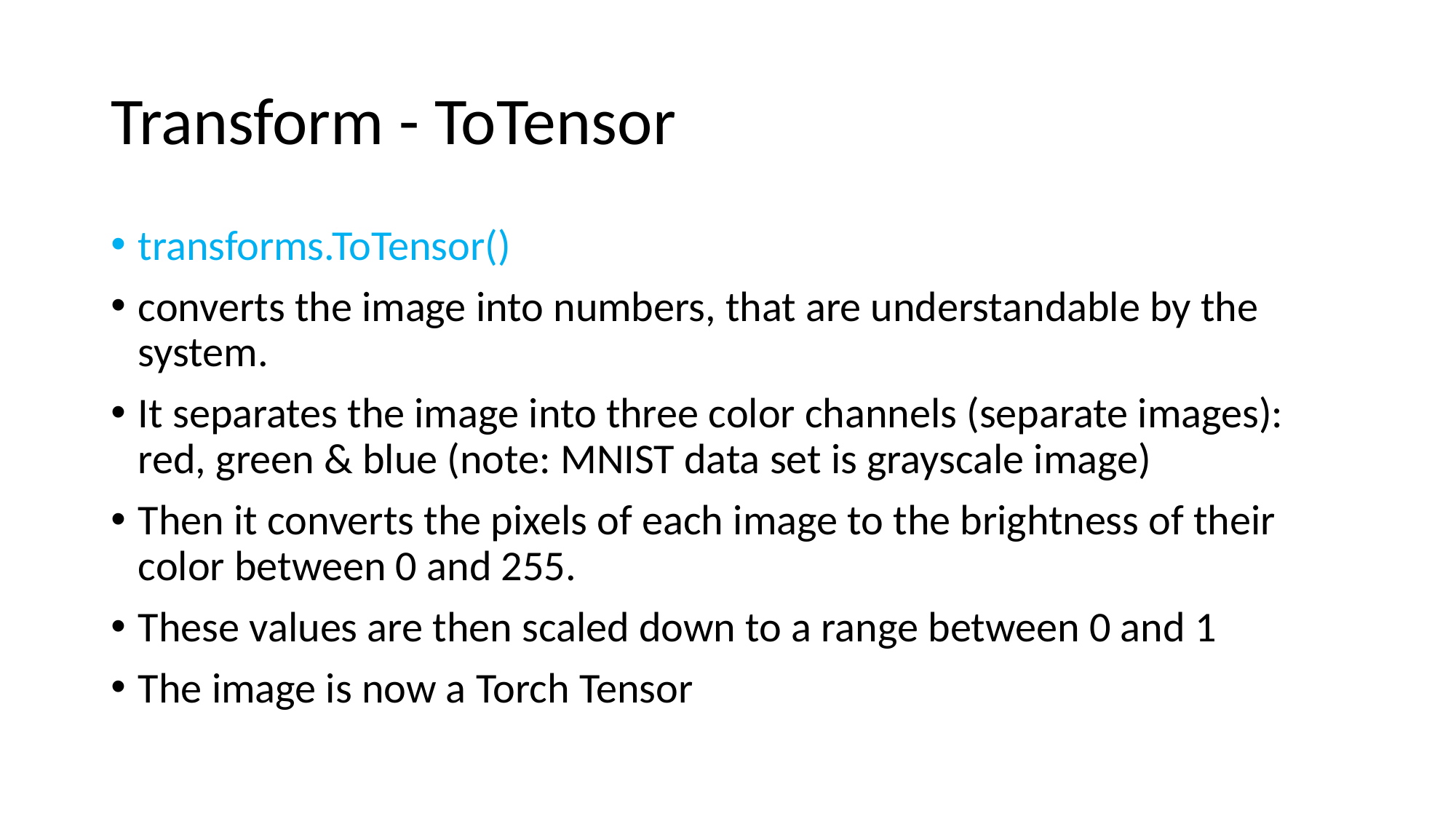

# Transform - ToTensor
transforms.ToTensor()
converts the image into numbers, that are understandable by the system.
It separates the image into three color channels (separate images): red, green & blue (note: MNIST data set is grayscale image)
Then it converts the pixels of each image to the brightness of their color between 0 and 255.
These values are then scaled down to a range between 0 and 1
The image is now a Torch Tensor